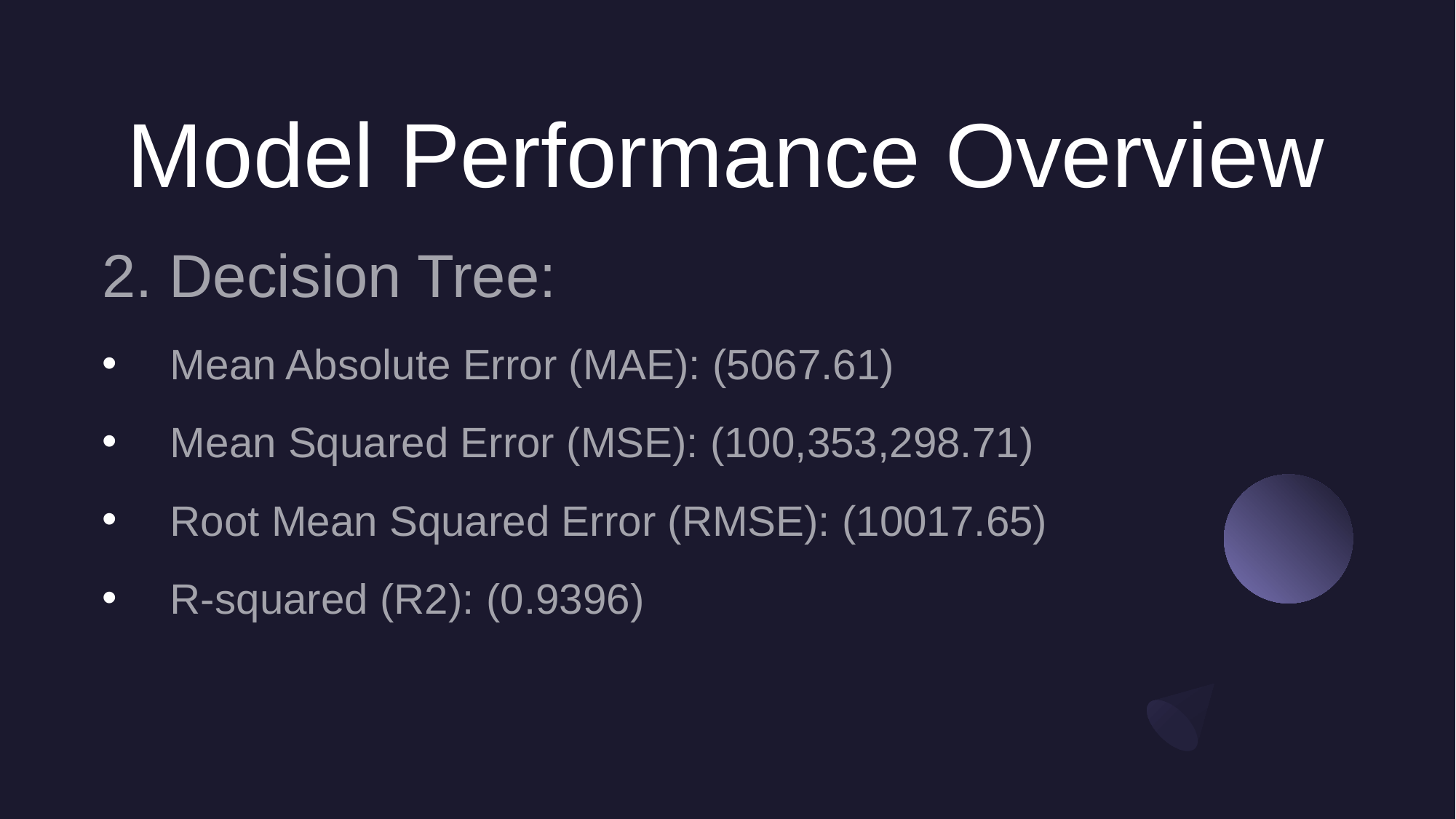

# Model Performance Overview
2. Decision Tree:
Mean Absolute Error (MAE): (5067.61)
Mean Squared Error (MSE): (100,353,298.71)
Root Mean Squared Error (RMSE): (10017.65)
R-squared (R2): (0.9396)